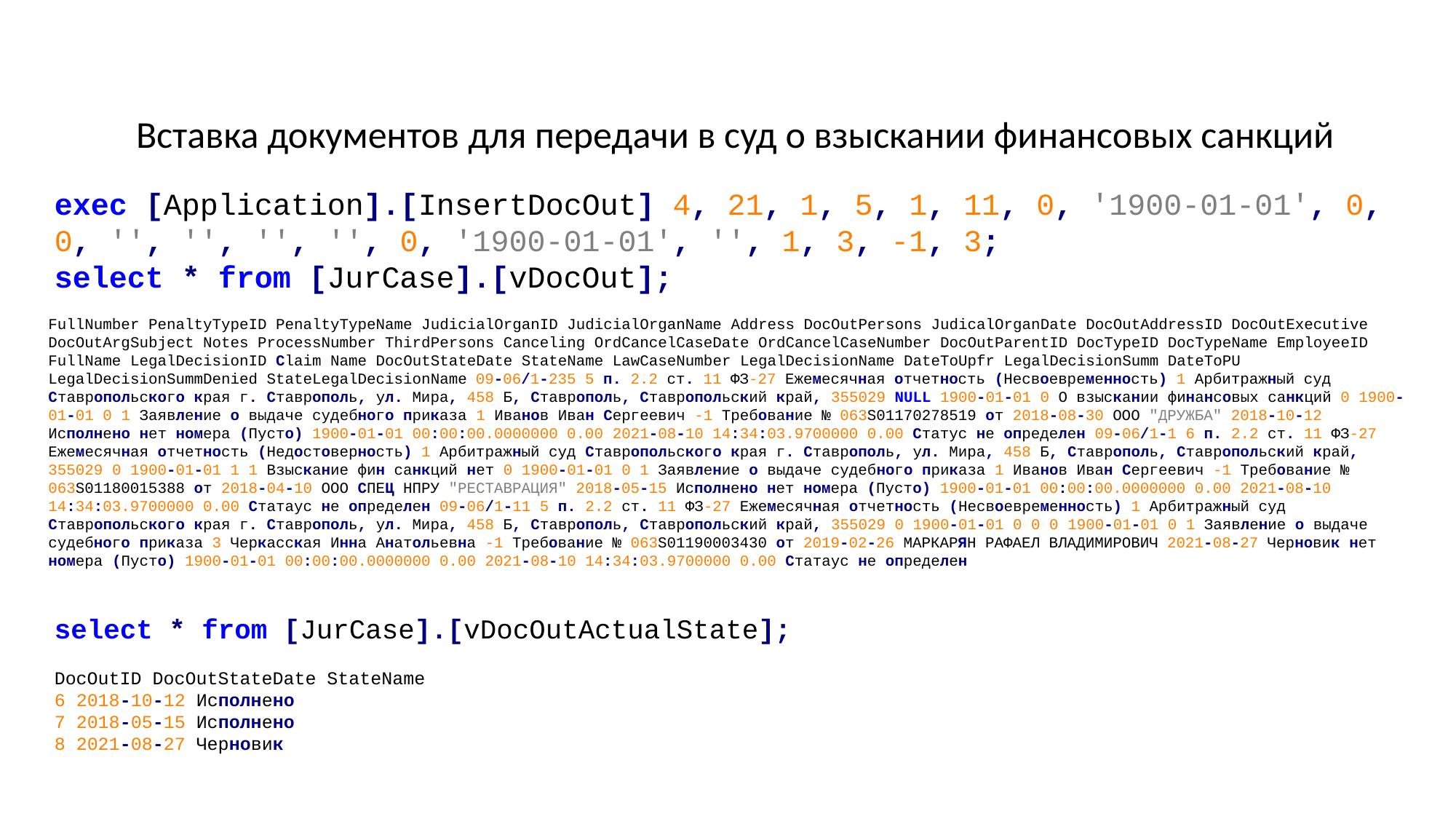

Вставка документов для передачи в суд о взыскании финансовых санкций

exec [Application].[InsertDocOut] 4, 21, 1, 5, 1, 11, 0, '1900-01-01', 0, 0, '', '', '', '', 0, '1900-01-01', '', 1, 3, -1, 3;
select * from [JurCase].[vDocOut];
FullNumber PenaltyTypeID PenaltyTypeName JudicialOrganID JudicialOrganName Address DocOutPersons JudicalOrganDate DocOutAddressID DocOutExecutive DocOutArgSubject Notes ProcessNumber ThirdPersons Canceling OrdCancelCaseDate OrdCancelCaseNumber DocOutParentID DocTypeID DocTypeName EmployeeID FullName LegalDecisionID Сlaim Name DocOutStateDate StateName LawCaseNumber LegalDecisionName DateToUpfr LegalDecisionSumm DateToPU LegalDecisionSummDenied StateLegalDecisionName 09-06/1-235 5 п. 2.2 ст. 11 ФЗ-27 Ежемесячная отчетность (Несвоевременность) 1 Арбитражный суд Ставропольского края г. Ставрополь, ул. Мира, 458 Б, Ставрополь, Ставропольский край, 355029 NULL 1900-01-01 0 О взыскании финансовых санкций 0 1900-01-01 0 1 Заявление о выдаче судебного приказа 1 Иванов Иван Сергеевич -1 Требование № 063S01170278519 от 2018-08-30 ООО "ДРУЖБА" 2018-10-12 Исполнено нет номера (Пусто) 1900-01-01 00:00:00.0000000 0.00 2021-08-10 14:34:03.9700000 0.00 Статус не определен 09-06/1-1 6 п. 2.2 ст. 11 ФЗ-27 Ежемесячная отчетность (Недостоверность) 1 Арбитражный суд Ставропольского края г. Ставрополь, ул. Мира, 458 Б, Ставрополь, Ставропольский край, 355029 0 1900-01-01 1 1 Взыскание фин санкций нет 0 1900-01-01 0 1 Заявление о выдаче судебного приказа 1 Иванов Иван Сергеевич -1 Требование № 063S01180015388 от 2018-04-10 ООО СПЕЦ НПРУ "РЕСТАВРАЦИЯ" 2018-05-15 Исполнено нет номера (Пусто) 1900-01-01 00:00:00.0000000 0.00 2021-08-10 14:34:03.9700000 0.00 Статаус не определен 09-06/1-11 5 п. 2.2 ст. 11 ФЗ-27 Ежемесячная отчетность (Несвоевременность) 1 Арбитражный суд Ставропольского края г. Ставрополь, ул. Мира, 458 Б, Ставрополь, Ставропольский край, 355029 0 1900-01-01 0 0 0 1900-01-01 0 1 Заявление о выдаче судебного приказа 3 Черкасская Инна Анатольевна -1 Требование № 063S01190003430 от 2019-02-26 МАРКАРЯН РАФАЕЛ ВЛАДИМИРОВИЧ 2021-08-27 Черновик нет номера (Пусто) 1900-01-01 00:00:00.0000000 0.00 2021-08-10 14:34:03.9700000 0.00 Статаус не определен
select * from [JurCase].[vDocOutActualState];

DocOutID DocOutStateDate StateName
6 2018-10-12 Исполнено
7 2018-05-15 Исполнено
8 2021-08-27 Черновик